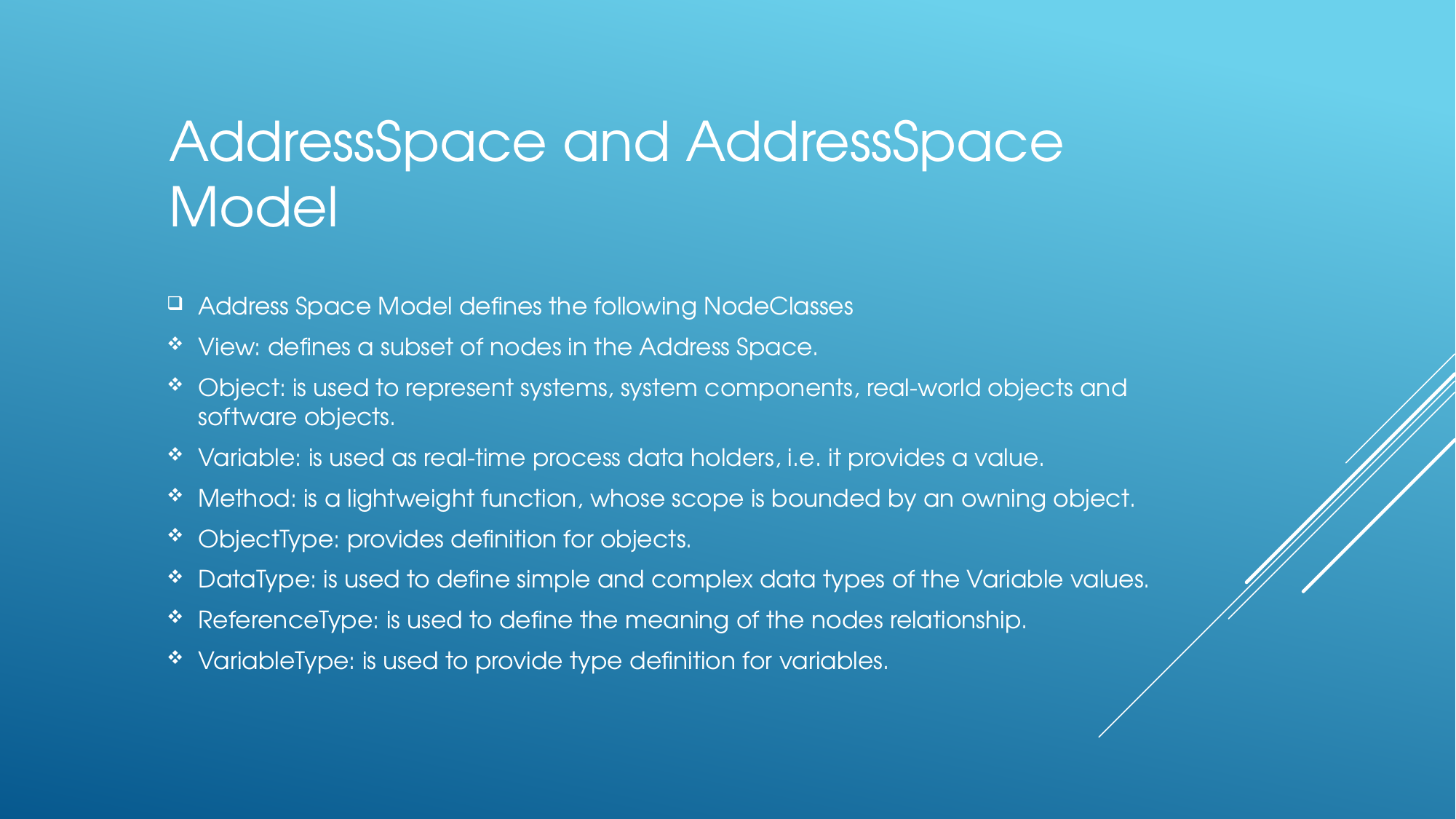

# AddressSpace and AddressSpace Model
Address Space Model defines the following NodeClasses
View: defines a subset of nodes in the Address Space.
Object: is used to represent systems, system components, real-world objects and software objects.
Variable: is used as real-time process data holders, i.e. it provides a value.
Method: is a lightweight function, whose scope is bounded by an owning object.
ObjectType: provides definition for objects.
DataType: is used to define simple and complex data types of the Variable values.
ReferenceType: is used to define the meaning of the nodes relationship.
VariableType: is used to provide type definition for variables.